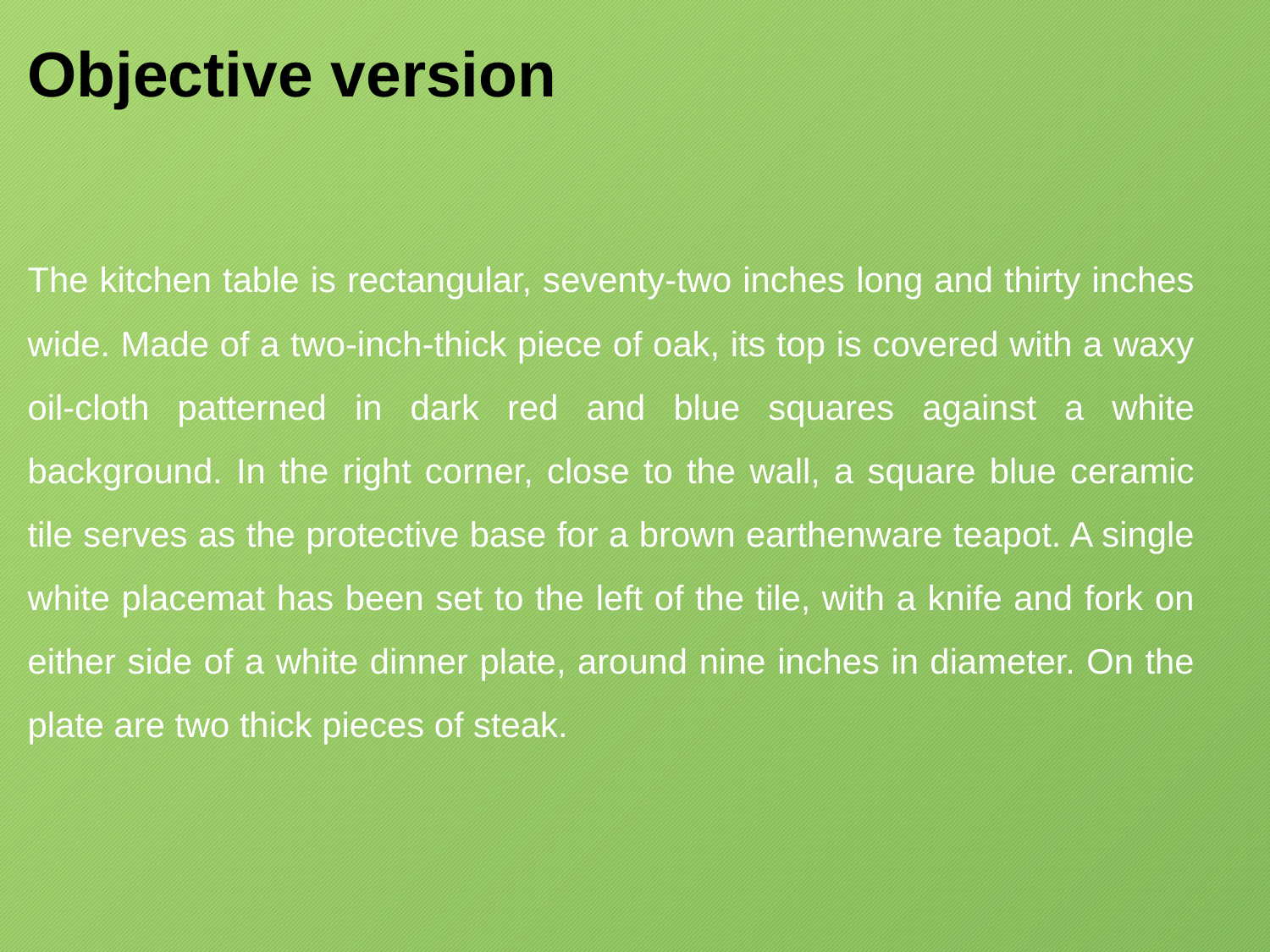

# Objective version
The kitchen table is rectangular, seventy-two inches long and thirty inches wide. Made of a two-inch-thick piece of oak, its top is covered with a waxy oil-cloth patterned in dark red and blue squares against a white background. In the right corner, close to the wall, a square blue ceramic tile serves as the protective base for a brown earthenware teapot. A single white placemat has been set to the left of the tile, with a knife and fork on either side of a white dinner plate, around nine inches in diameter. On the plate are two thick pieces of steak.